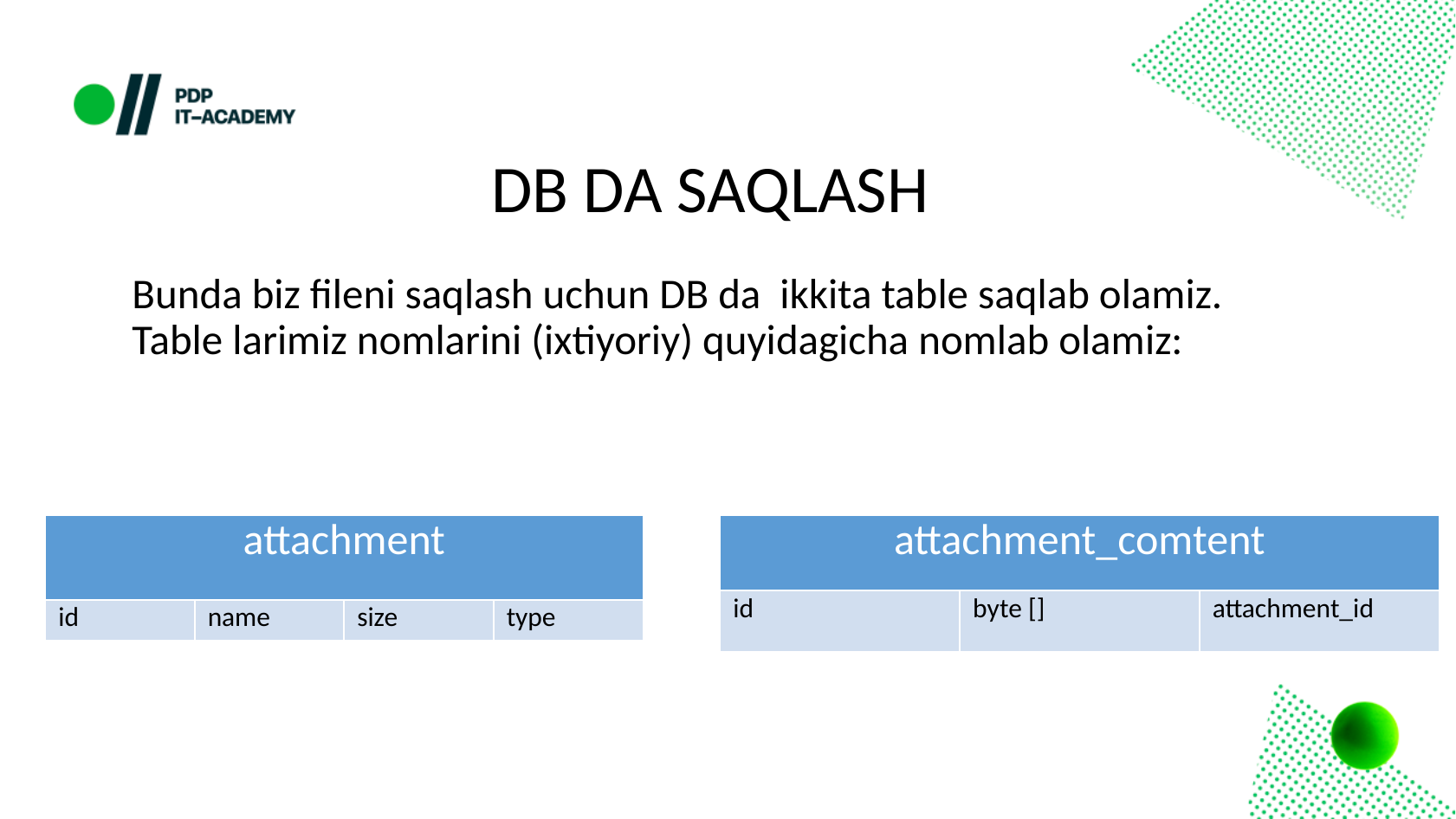

# DB DA SAQLASH
Bunda biz fileni saqlash uchun DB da  ikkita table saqlab olamiz.
Table larimiz nomlarini (ixtiyoriy) quyidagicha nomlab olamiz:

| attachment\_comtent |  |  |
| --- | --- | --- |
| id | byte [] | attachment\_id |
| attachment |  |  |  |
| --- | --- | --- | --- |
| id | name | size | type |